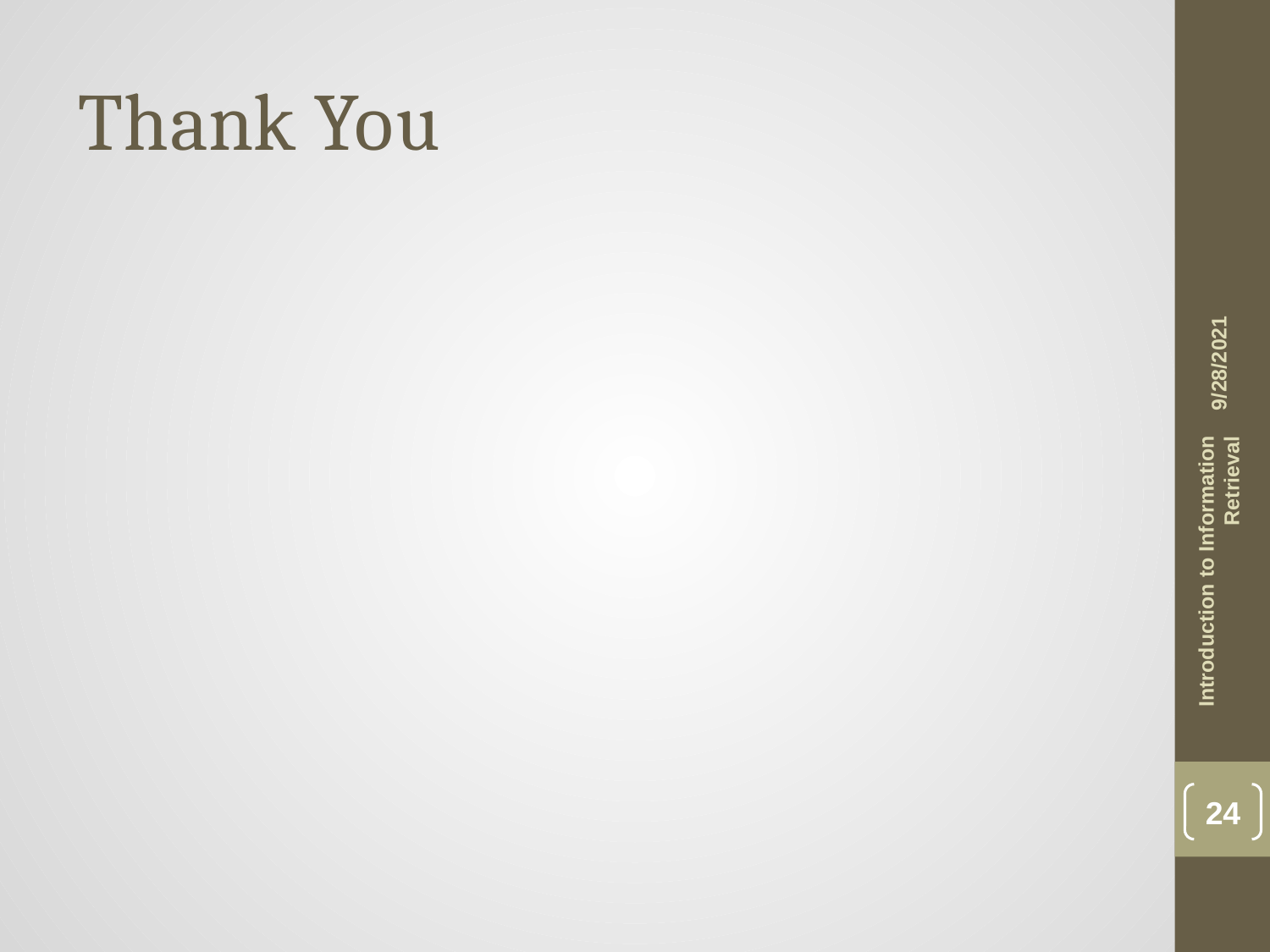

# Thank You
9/28/2021
Introduction to Information Retrieval
24